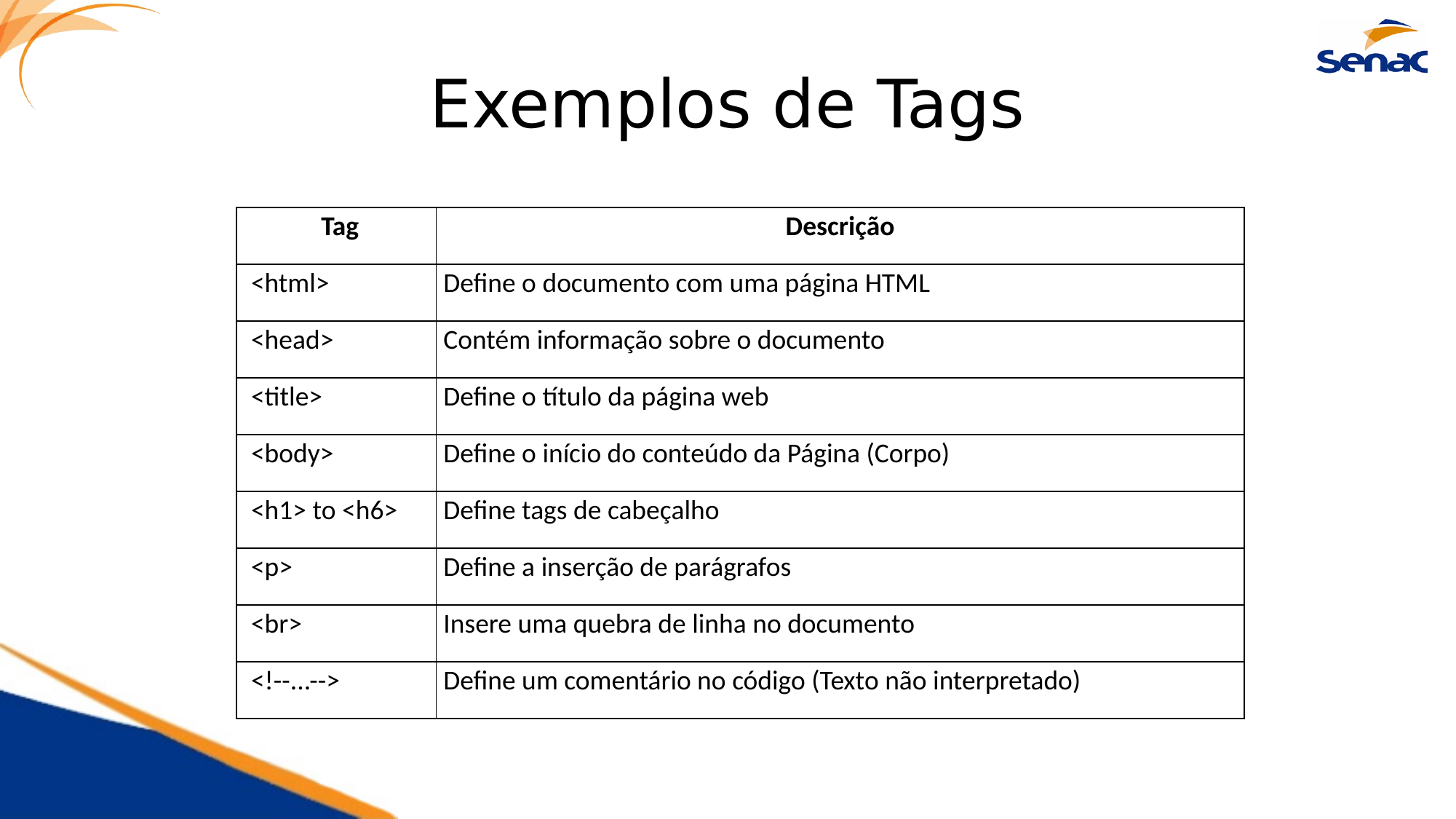

# Exemplos de Tags
| Tag | Descrição |
| --- | --- |
| <html> | Define o documento com uma página HTML |
| <head> | Contém informação sobre o documento |
| <title> | Define o título da página web |
| <body> | Define o início do conteúdo da Página (Corpo) |
| <h1> to <h6> | Define tags de cabeçalho |
| <p> | Define a inserção de parágrafos |
| <br> | Insere uma quebra de linha no documento |
| <!--...--> | Define um comentário no código (Texto não interpretado) |